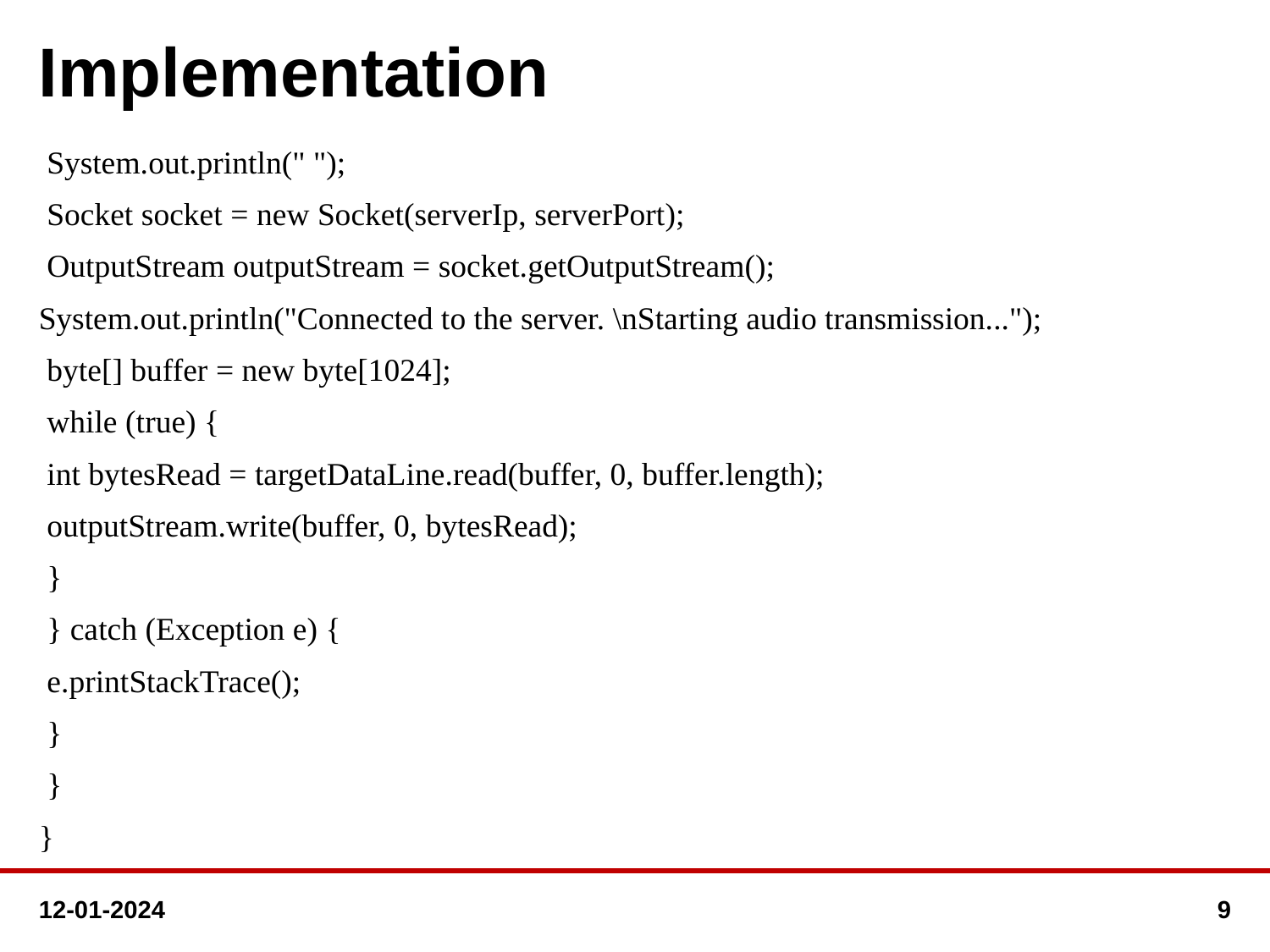

# Implementation
 System.out.println(" ");
 Socket socket = new Socket(serverIp, serverPort);
 OutputStream outputStream = socket.getOutputStream();
System.out.println("Connected to the server. \nStarting audio transmission...");
 byte[] buffer = new byte[1024];
 while (true) {
 int bytesRead = targetDataLine.read(buffer, 0, buffer.length);
 outputStream.write(buffer, 0, bytesRead);
 }
 } catch (Exception e) {
 e.printStackTrace();
 }
 }
}
12-01-2024
9